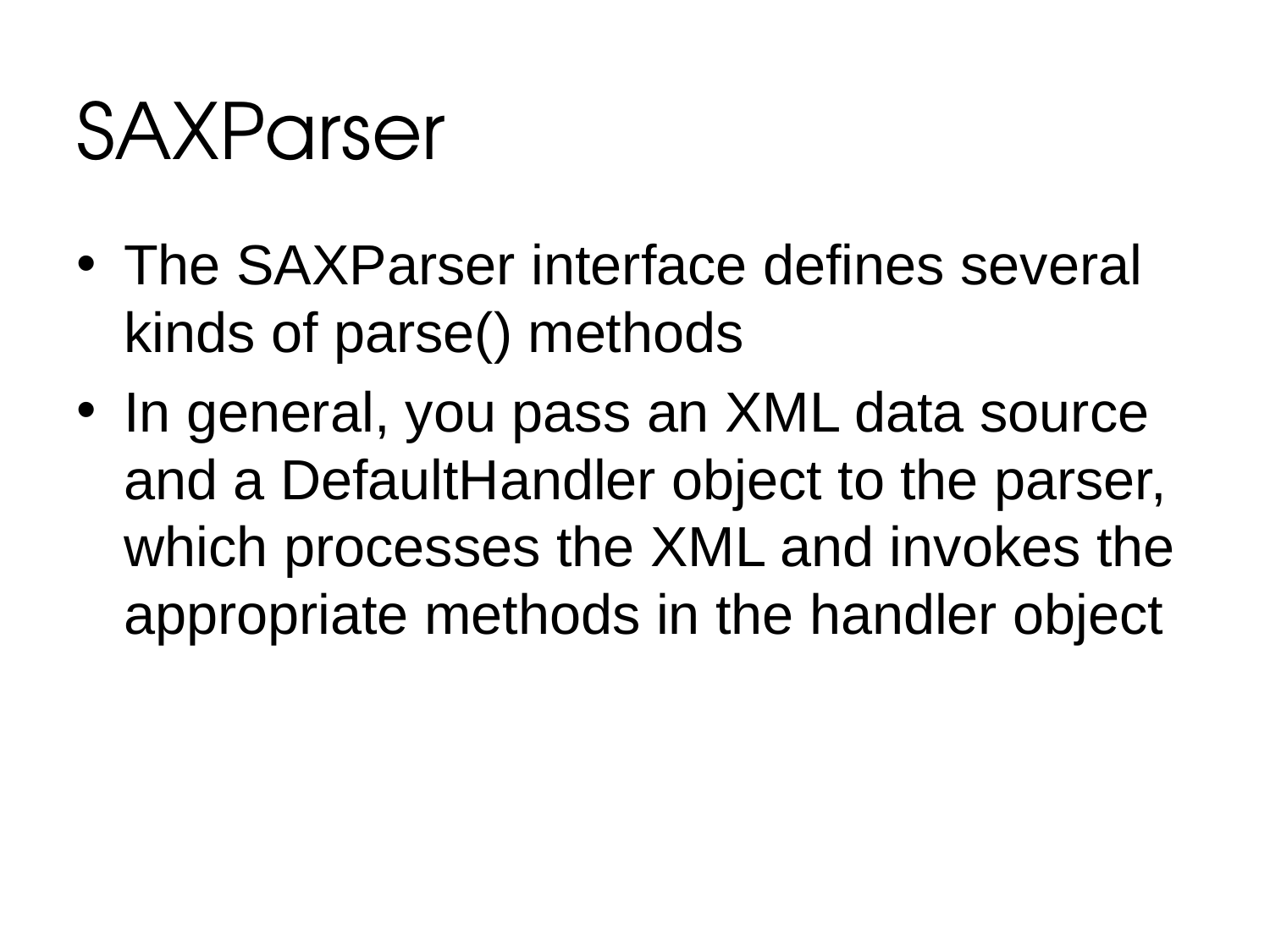

# SAXParser
The SAXParser interface defines several kinds of parse() methods
In general, you pass an XML data source and a DefaultHandler object to the parser, which processes the XML and invokes the appropriate methods in the handler object